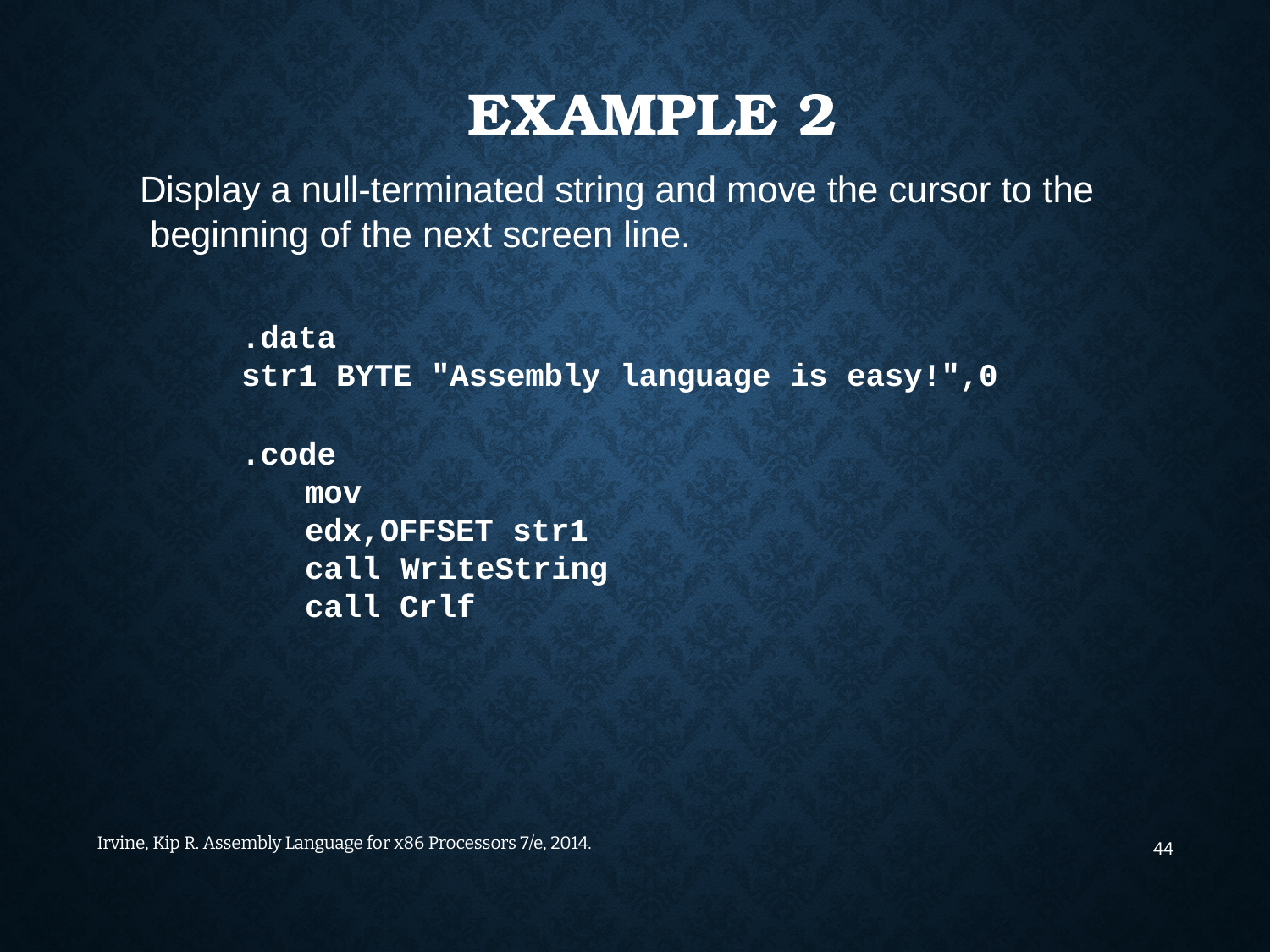

# Example 2
Display a null-terminated string and move the cursor to the  beginning of the next screen line.

.data
str1 BYTE "Assembly language is easy!",0

.code
mov	edx,OFFSET str1  call WriteString  call Crlf
Irvine, Kip R. Assembly Language for x86 Processors 7/e, 2014.
44